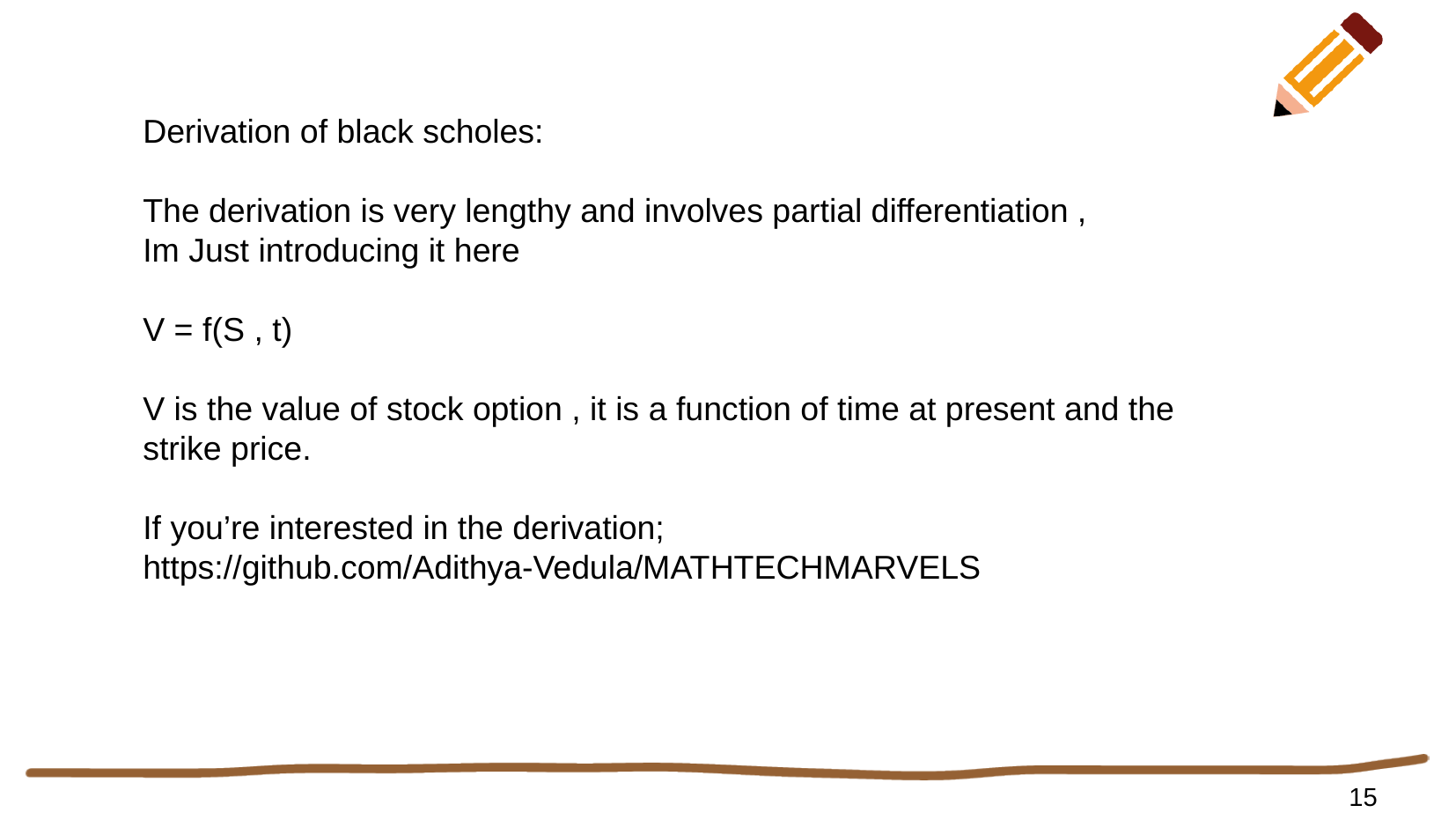

Derivation of black scholes:

The derivation is very lengthy and involves partial differentiation ,
Im Just introducing it here

V = f(S , t)

V is the value of stock option , it is a function of time at present and the strike price.

If you’re interested in the derivation;
https://github.com/Adithya-Vedula/MATHTECHMARVELS

15